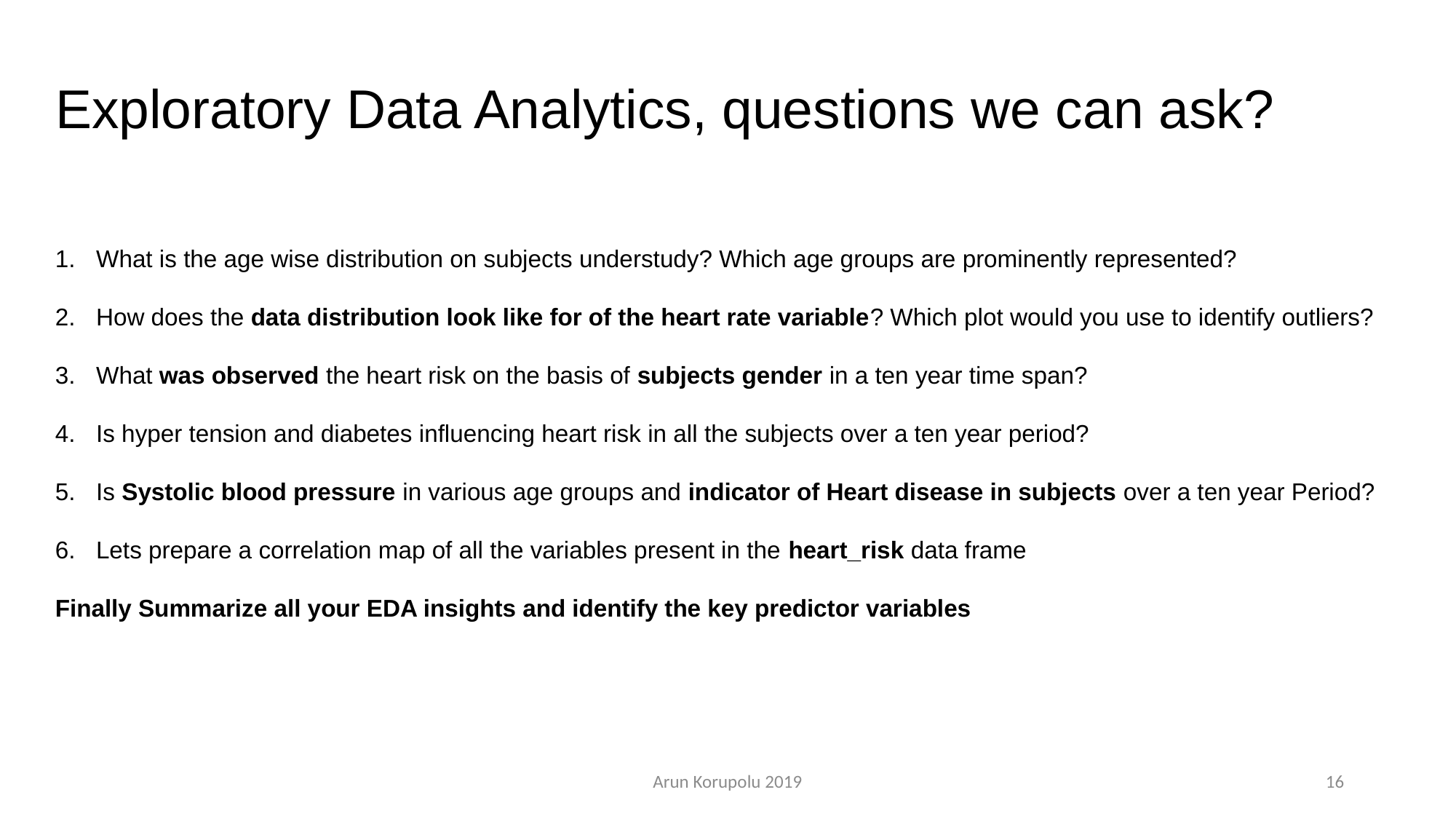

# Exploratory Data Analytics, questions we can ask?
What is the age wise distribution on subjects understudy? Which age groups are prominently represented?

How does the data distribution look like for of the heart rate variable? Which plot would you use to identify outliers?

What was observed the heart risk on the basis of subjects gender in a ten year time span?

Is hyper tension and diabetes influencing heart risk in all the subjects over a ten year period?

Is Systolic blood pressure in various age groups and indicator of Heart disease in subjects over a ten year Period?

Lets prepare a correlation map of all the variables present in the heart_risk data frame

Finally Summarize all your EDA insights and identify the key predictor variables

Arun Korupolu 2019
16